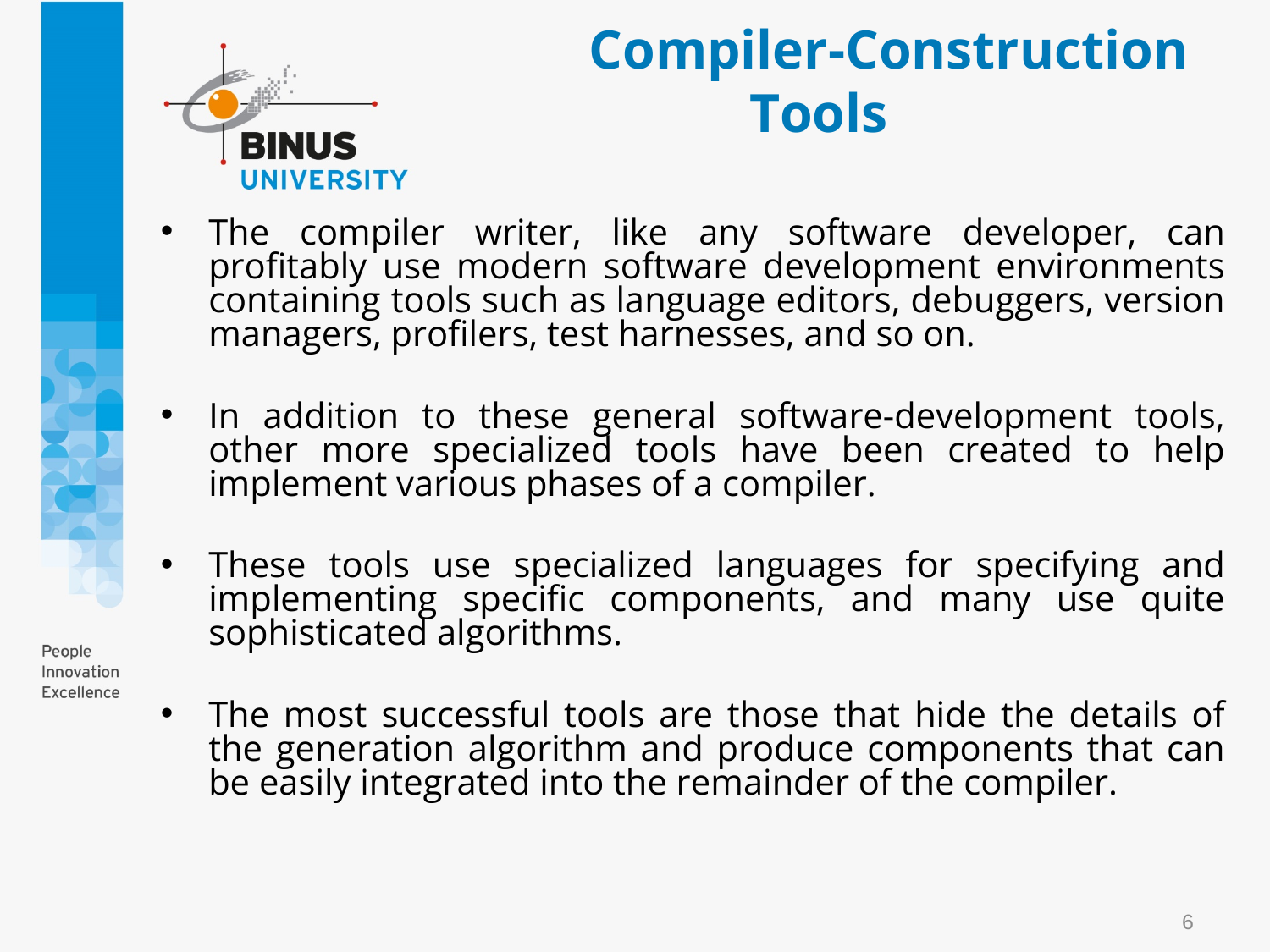

Compiler-Construction Tools
#
The compiler writer, like any software developer, can profitably use modern software development environments containing tools such as language editors, debuggers, version managers, profilers, test harnesses, and so on.

In addition to these general software-development tools, other more specialized tools have been created to help implement various phases of a compiler.

These tools use specialized languages for specifying and implementing specific components, and many use quite sophisticated algorithms.

The most successful tools are those that hide the details of the generation algorithm and produce components that can be easily integrated into the remainder of the compiler.
6